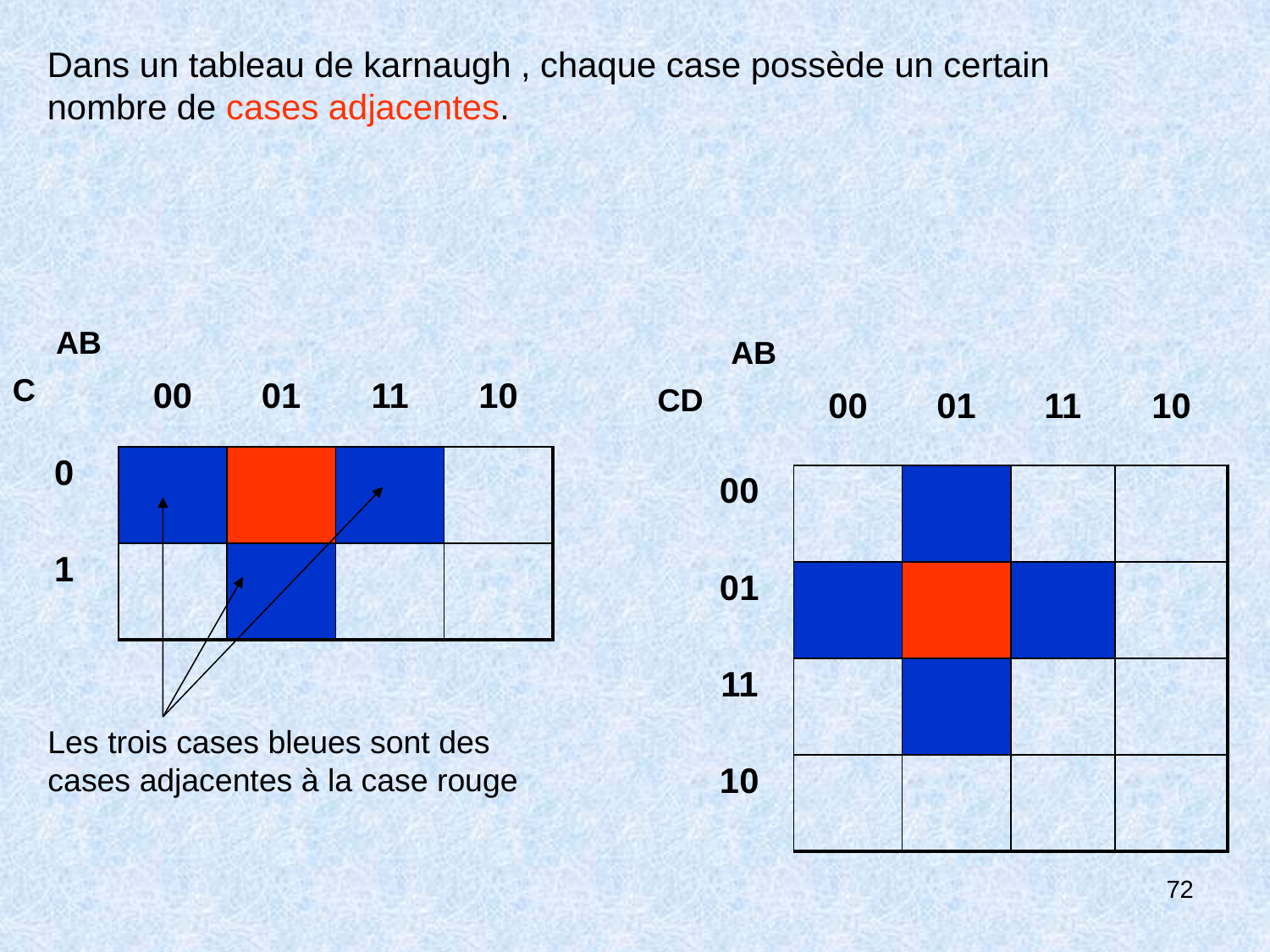

Dans un tableau de karnaugh , chaque case possède un certain nombre de cases adjacentes.
AB
|  | 00 | 01 | 11 | 10 |
| --- | --- | --- | --- | --- |
| 0 |  |  |  |  |
| 1 |  |  |  |  |
AB
|  | 00 | 01 | 11 | 10 |
| --- | --- | --- | --- | --- |
| 00 |  |  |  |  |
| 01 |  |  |  |  |
| 11 |  |  |  |  |
| 10 |  |  |  |  |
C
CD

Les trois cases bleues sont des cases adjacentes à la case rouge
72